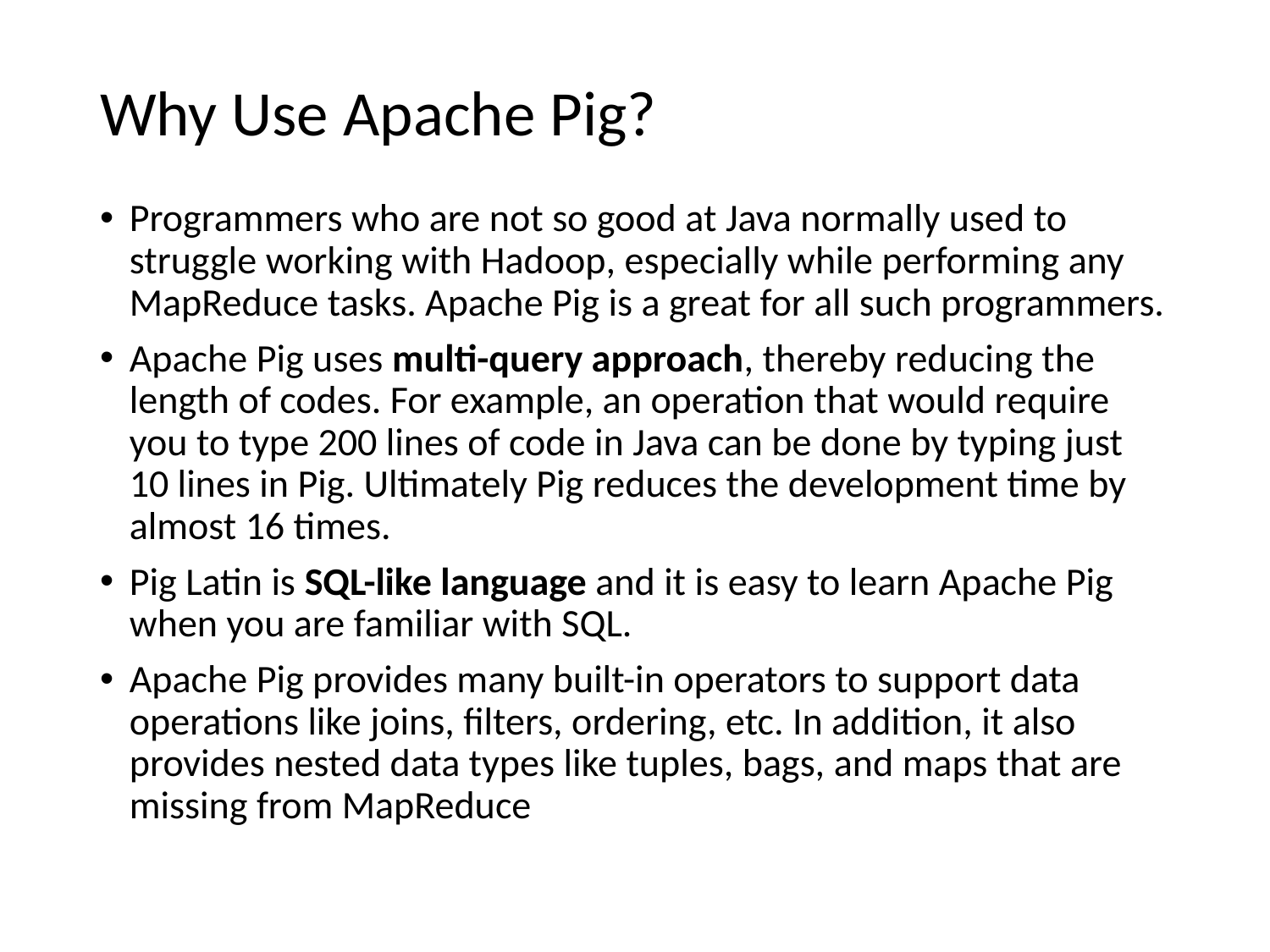

# Why Use Apache Pig?
Programmers who are not so good at Java normally used to struggle working with Hadoop, especially while performing any MapReduce tasks. Apache Pig is a great for all such programmers.
Apache Pig uses multi-query approach, thereby reducing the length of codes. For example, an operation that would require you to type 200 lines of code in Java can be done by typing just 10 lines in Pig. Ultimately Pig reduces the development time by almost 16 times.
Pig Latin is SQL-like language and it is easy to learn Apache Pig when you are familiar with SQL.
Apache Pig provides many built-in operators to support data operations like joins, filters, ordering, etc. In addition, it also provides nested data types like tuples, bags, and maps that are missing from MapReduce